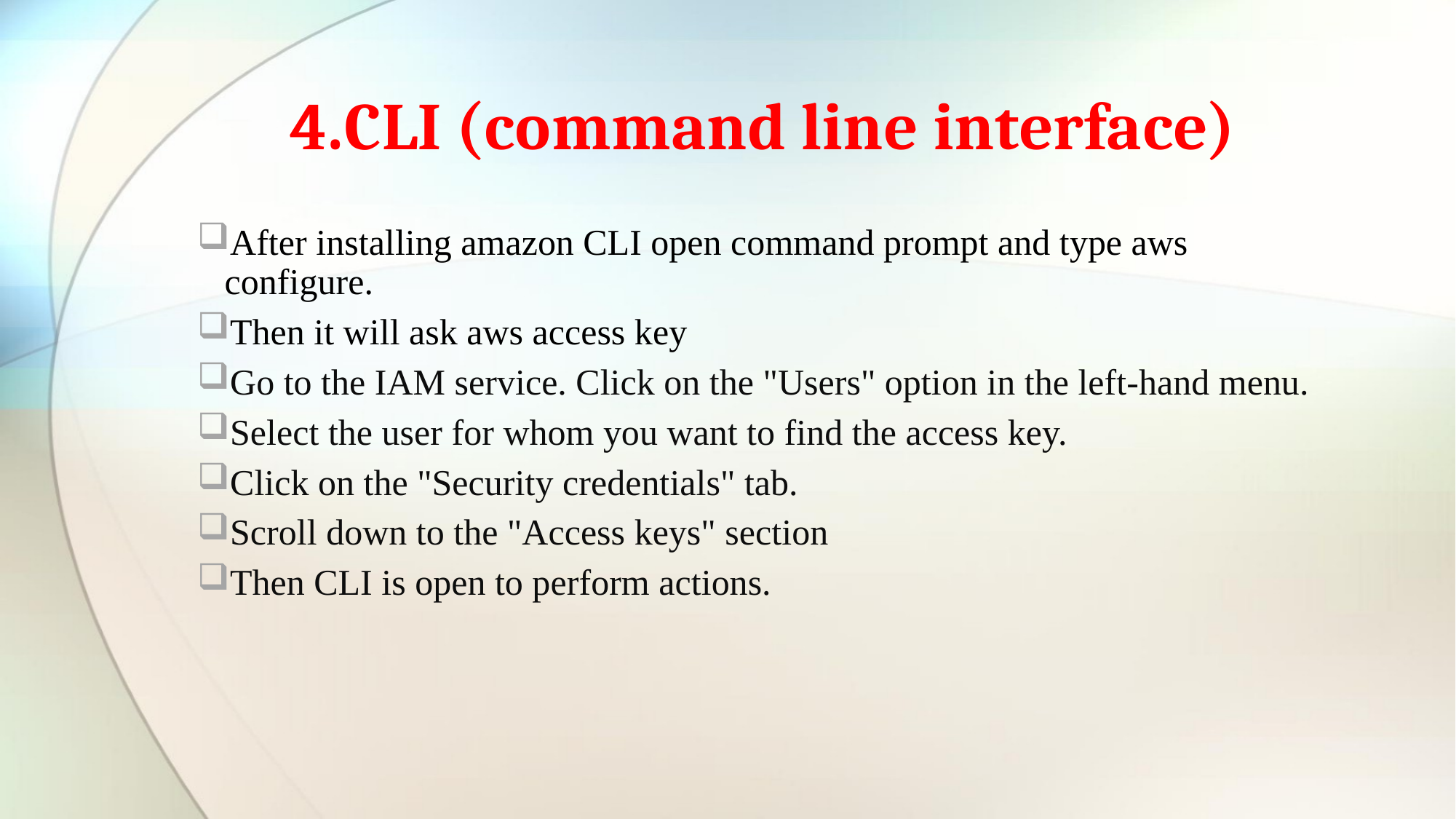

# 4.CLI (command line interface)
After installing amazon CLI open command prompt and type aws configure.
Then it will ask aws access key
Go to the IAM service. Click on the "Users" option in the left-hand menu.
Select the user for whom you want to find the access key.
Click on the "Security credentials" tab.
Scroll down to the "Access keys" section
Then CLI is open to perform actions.